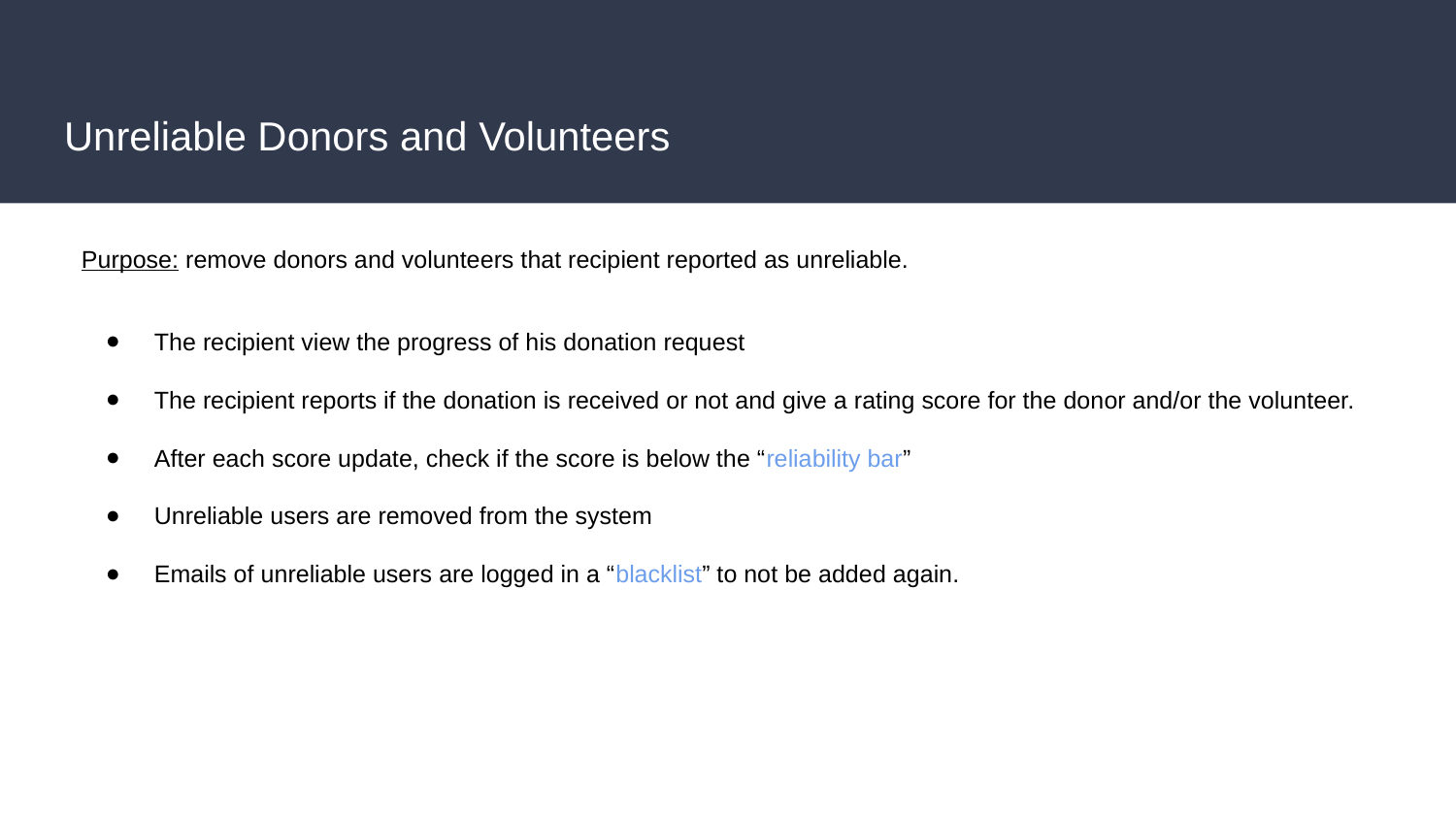

# Unreliable Donors and Volunteers
Purpose: remove donors and volunteers that recipient reported as unreliable.
The recipient view the progress of his donation request
The recipient reports if the donation is received or not and give a rating score for the donor and/or the volunteer.
After each score update, check if the score is below the “reliability bar”
Unreliable users are removed from the system
Emails of unreliable users are logged in a “blacklist” to not be added again.